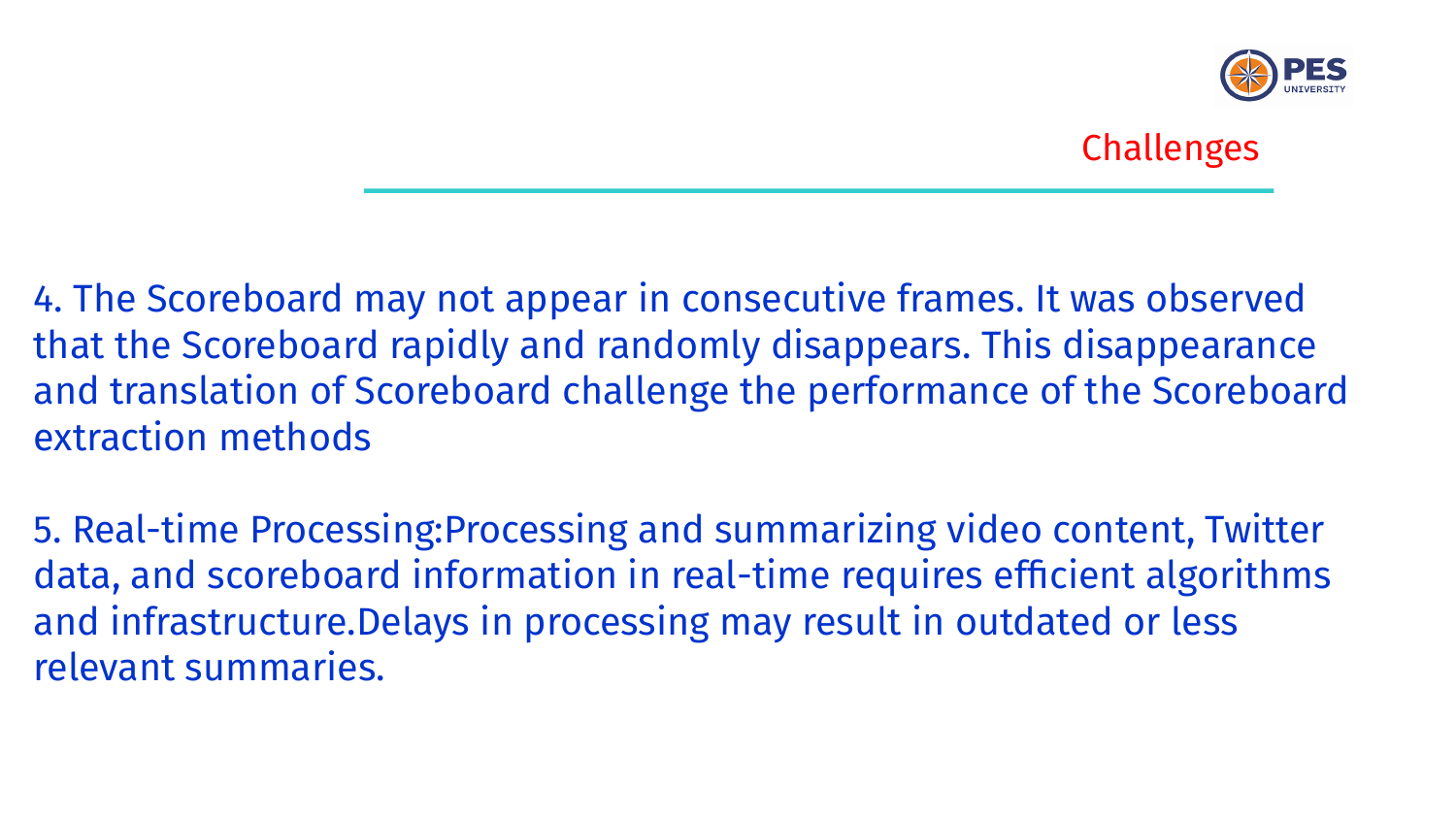

Challenges

4. The Scoreboard may not appear in consecutive frames. It was observed that the Scoreboard rapidly and randomly disappears. This disappearance and translation of Scoreboard challenge the performance of the Scoreboard extraction methods

5. Real-time Processing:Processing and summarizing video content, Twitter data, and scoreboard information in real-time requires efficient algorithms and infrastructure.Delays in processing may result in outdated or less relevant summaries.